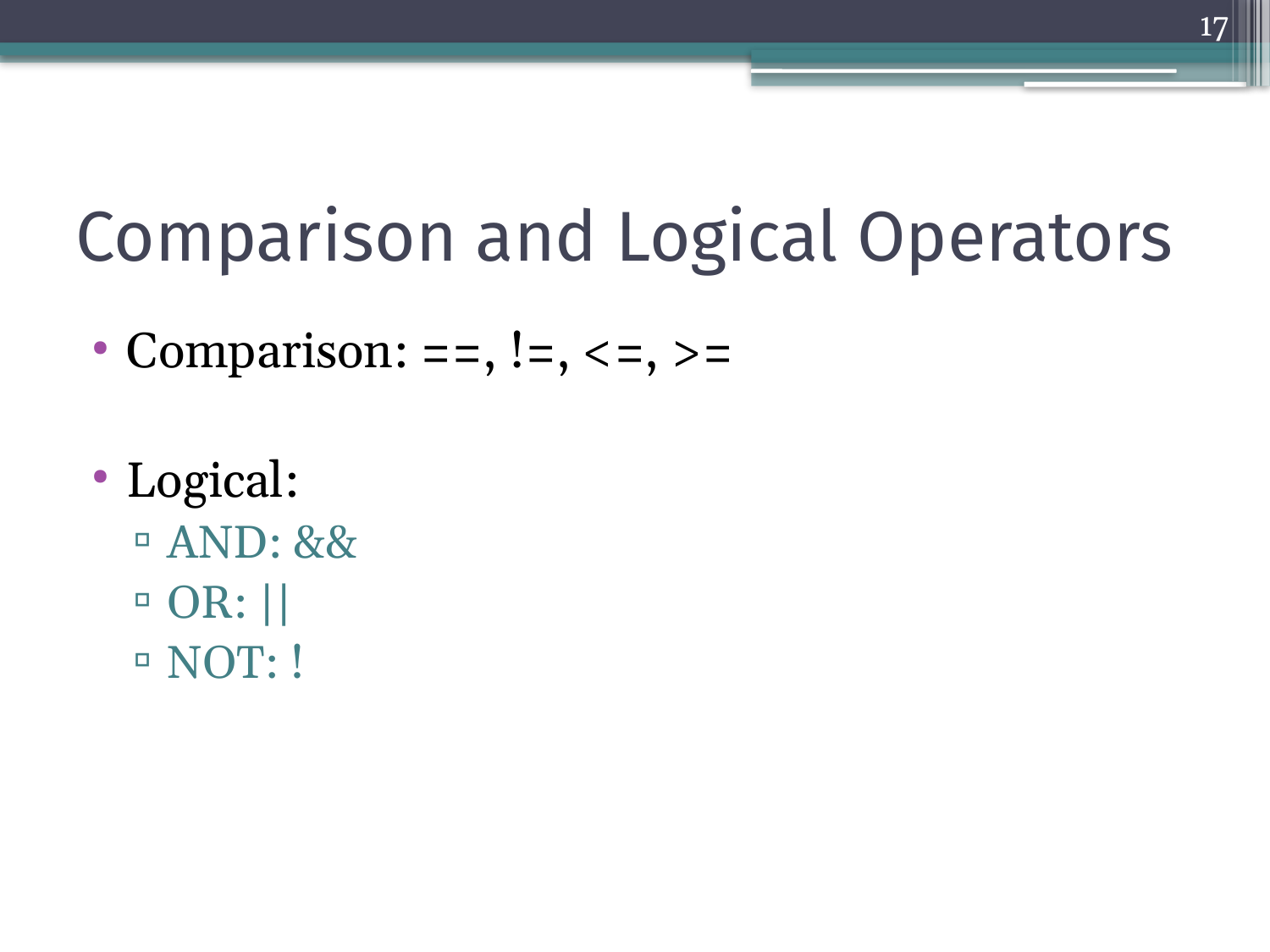

17
# Comparison and Logical Operators
Comparison: ==, !=, <=, >=

Logical:
AND: &&
OR: ||
NOT: !